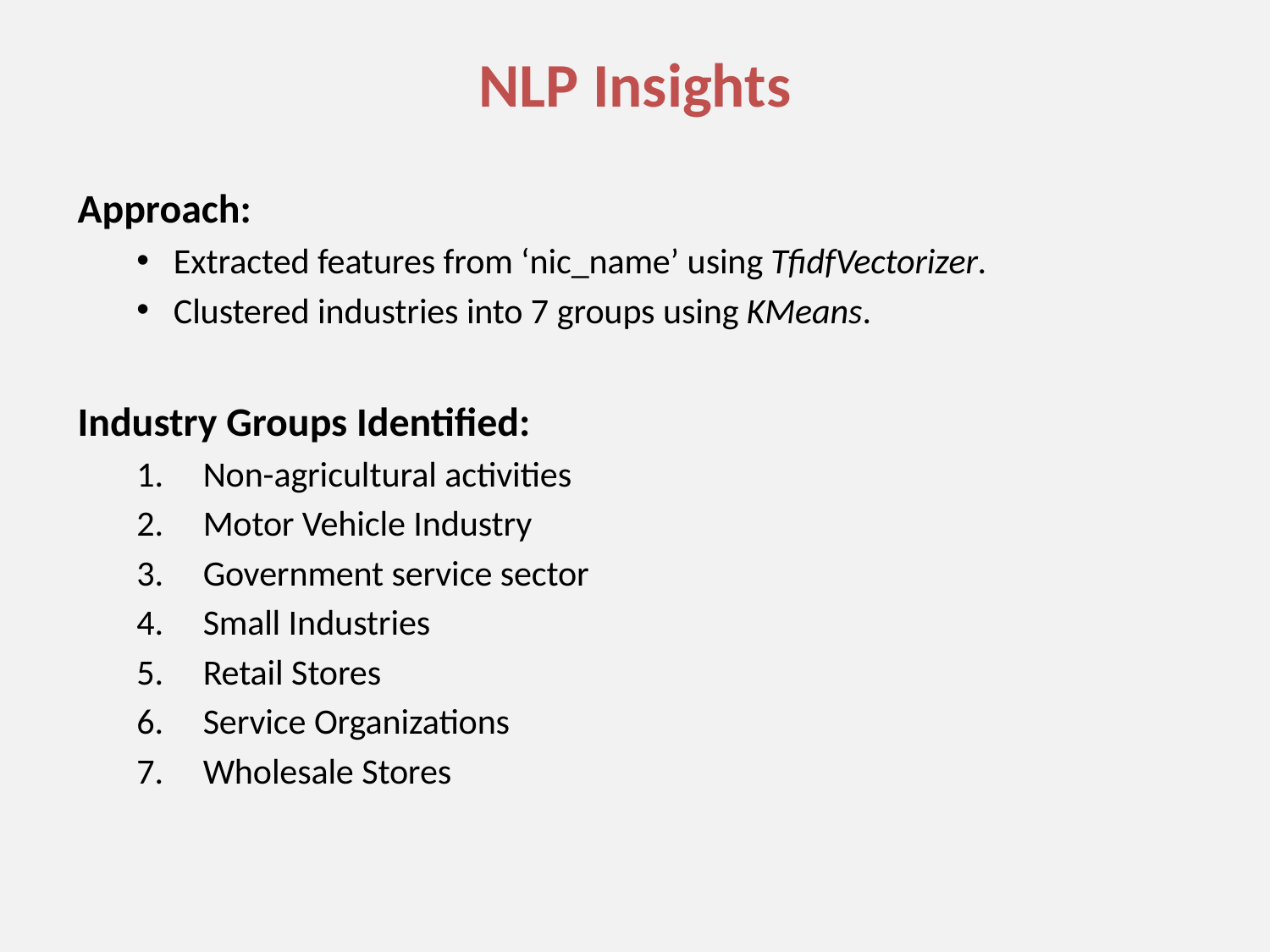

# NLP Insights
Approach:
Extracted features from ‘nic_name’ using TfidfVectorizer.
Clustered industries into 7 groups using KMeans.

Industry Groups Identified:
Non-agricultural activities
Motor Vehicle Industry
Government service sector
Small Industries
Retail Stores
Service Organizations
Wholesale Stores